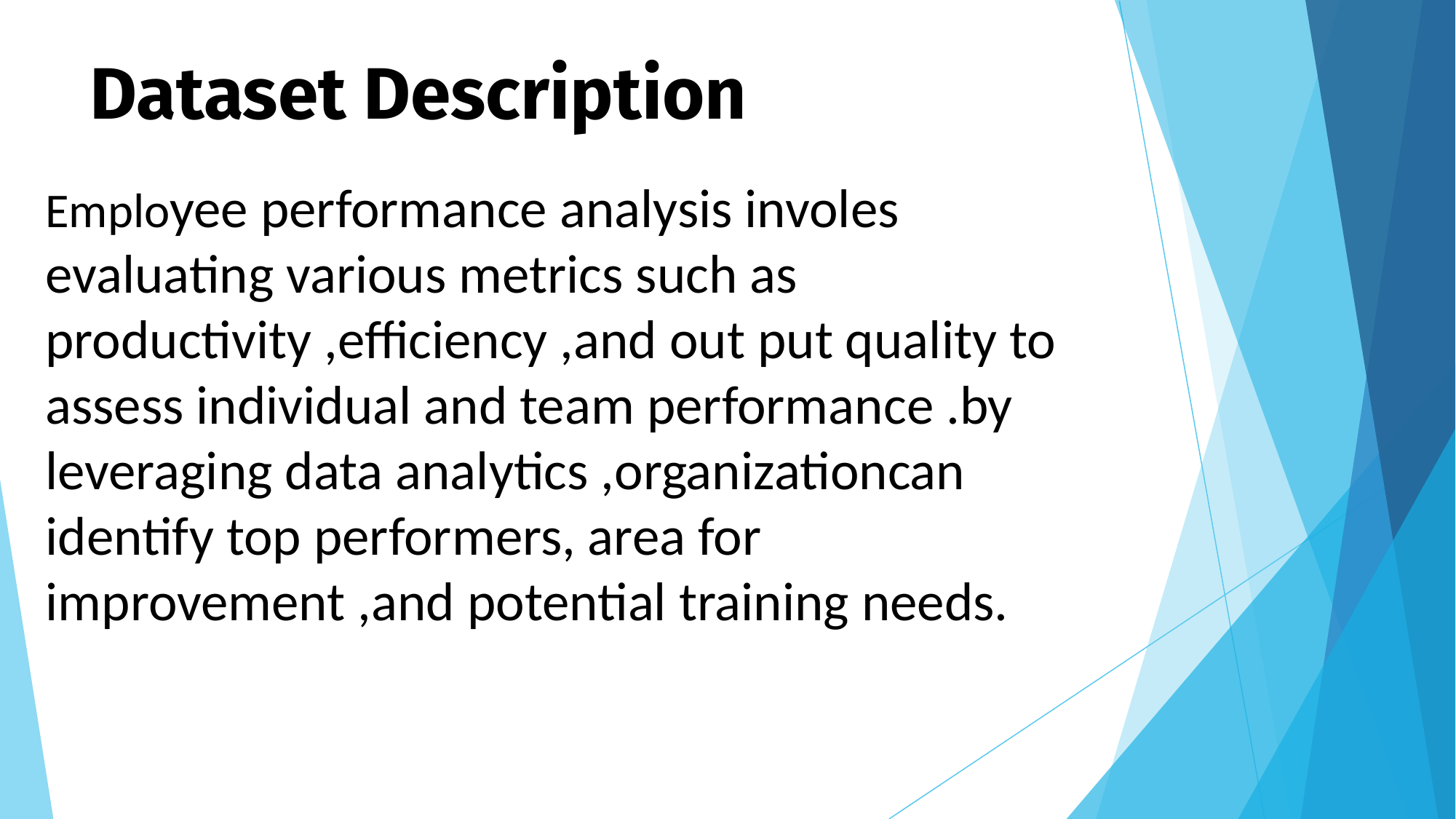

# Dataset Description
Employee performance analysis involes evaluating various metrics such as productivity ,efficiency ,and out put quality to assess individual and team performance .by leveraging data analytics ,organizationcan identify top performers, area for improvement ,and potential training needs.